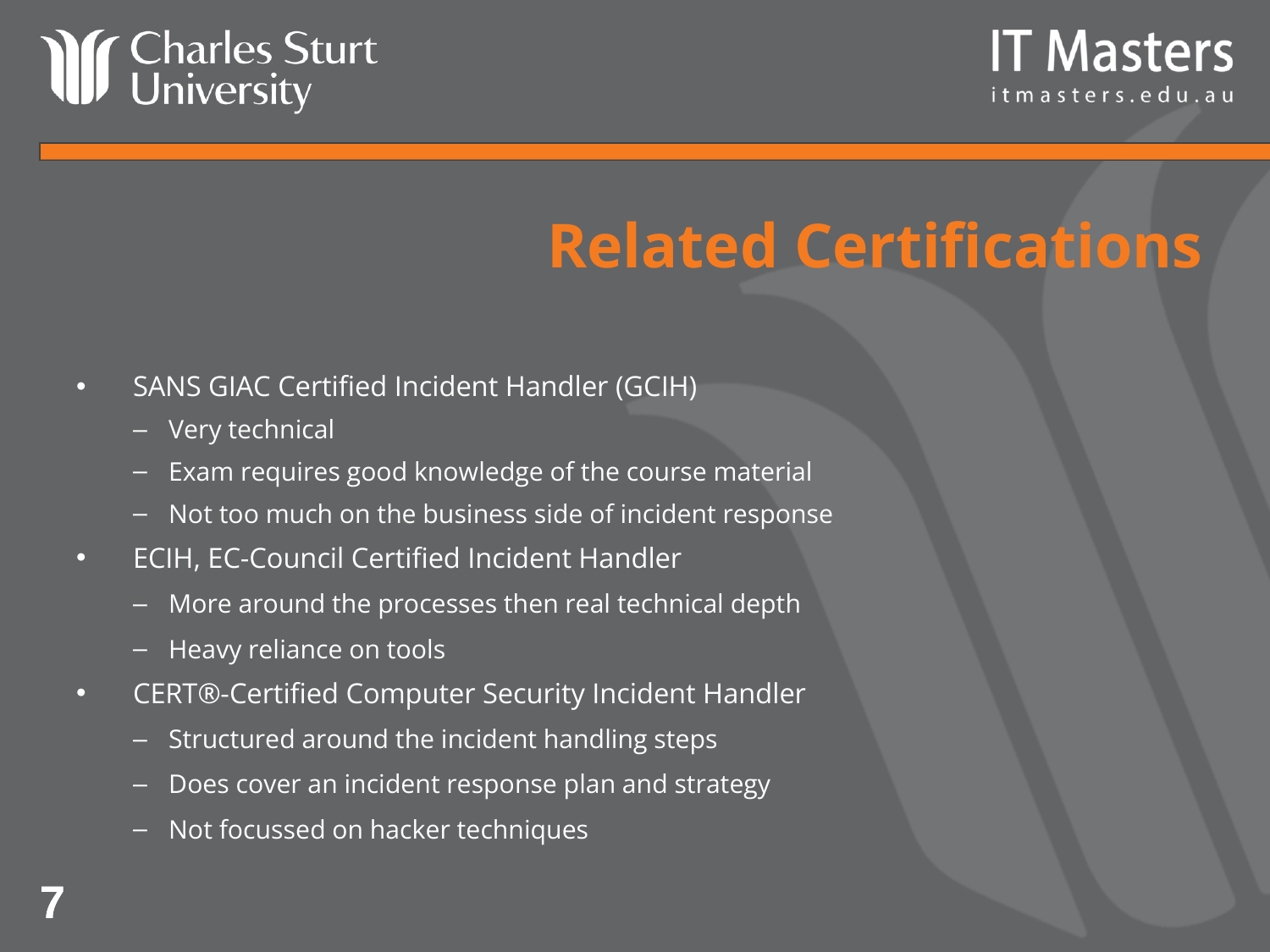

# Related Certifications
SANS GIAC Certified Incident Handler (GCIH)
Very technical
Exam requires good knowledge of the course material
Not too much on the business side of incident response
ECIH, EC-Council Certified Incident Handler
More around the processes then real technical depth
Heavy reliance on tools
CERT®-Certified Computer Security Incident Handler
Structured around the incident handling steps
Does cover an incident response plan and strategy
Not focussed on hacker techniques